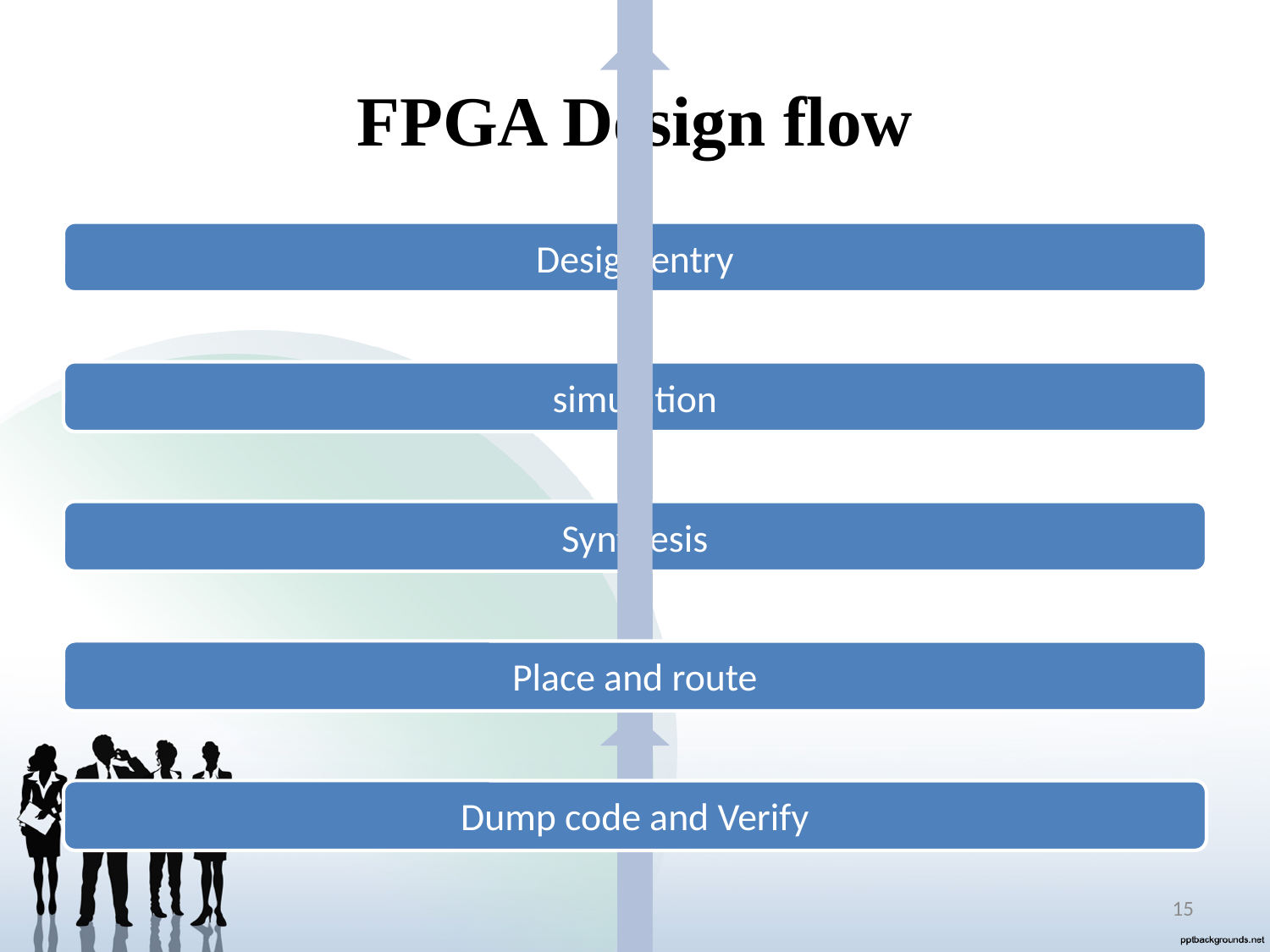

# FPGA Design flow
Design entry
simulation
Synthesis
Place and route
Dump code and Verify
15